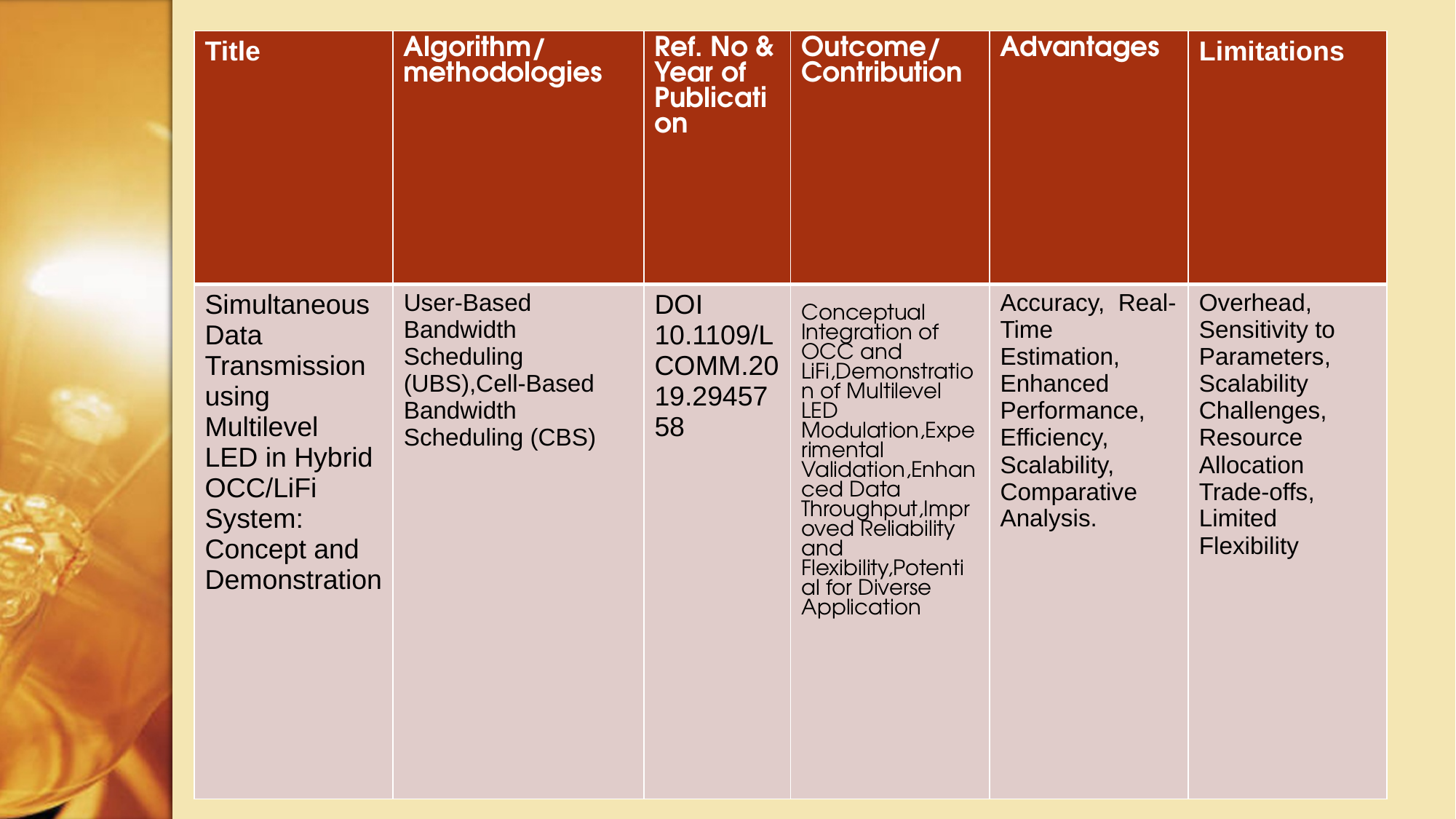

| Title | Algorithm/ methodologies | Ref. No & Year of Publication | Outcome/ Contribution | Advantages | Limitations |
| --- | --- | --- | --- | --- | --- |
| Simultaneous Data Transmission using Multilevel LED in Hybrid OCC/LiFi System: Concept and Demonstration | User-Based Bandwidth Scheduling (UBS),Cell-Based Bandwidth Scheduling (CBS) | DOI 10.1109/LCOMM.2019.2945758 | Conceptual Integration of OCC and LiFi,Demonstration of Multilevel LED Modulation,Experimental Validation,Enhanced Data Throughput,Improved Reliability and Flexibility,Potential for Diverse Application | Accuracy, Real-Time Estimation, Enhanced Performance, Efficiency, Scalability, Comparative Analysis. | Overhead, Sensitivity to Parameters, Scalability Challenges, Resource Allocation Trade-offs, Limited Flexibility |
# REVIEW OF LITERATURE